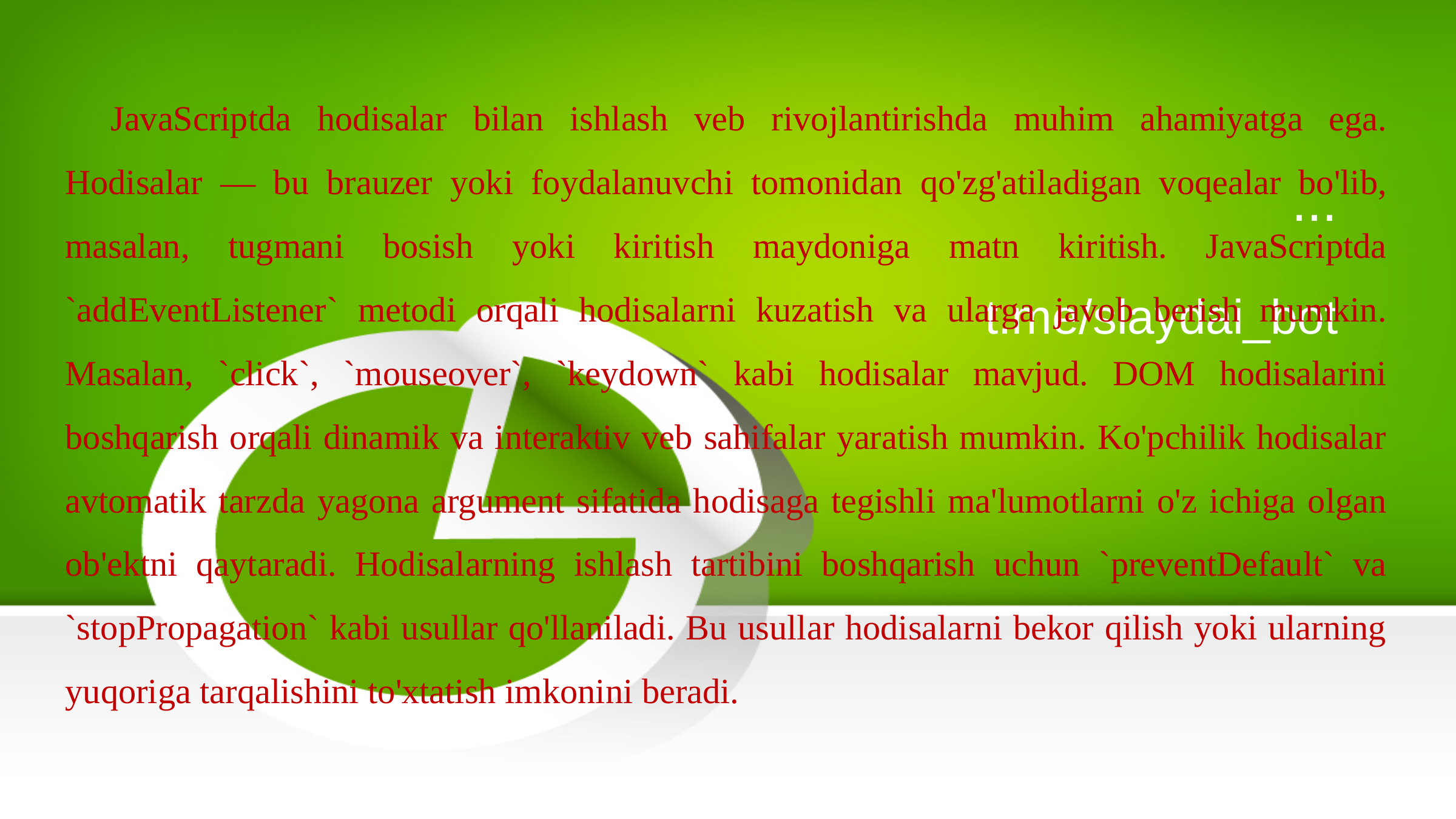

JavaScriptda hodisalar bilan ishlash veb rivojlantirishda muhim ahamiyatga ega. Hodisalar — bu brauzer yoki foydalanuvchi tomonidan qo'zg'atiladigan voqealar bo'lib, masalan, tugmani bosish yoki kiritish maydoniga matn kiritish. JavaScriptda `addEventListener` metodi orqali hodisalarni kuzatish va ularga javob berish mumkin. Masalan, `click`, `mouseover`, `keydown` kabi hodisalar mavjud. DOM hodisalarini boshqarish orqali dinamik va interaktiv veb sahifalar yaratish mumkin. Ko'pchilik hodisalar avtomatik tarzda yagona argument sifatida hodisaga tegishli ma'lumotlarni o'z ichiga olgan ob'ektni qaytaradi. Hodisalarning ishlash tartibini boshqarish uchun `preventDefault` va `stopPropagation` kabi usullar qo'llaniladi. Bu usullar hodisalarni bekor qilish yoki ularning yuqoriga tarqalishini to'xtatish imkonini beradi.
# ...
t.me/slaydai_bot